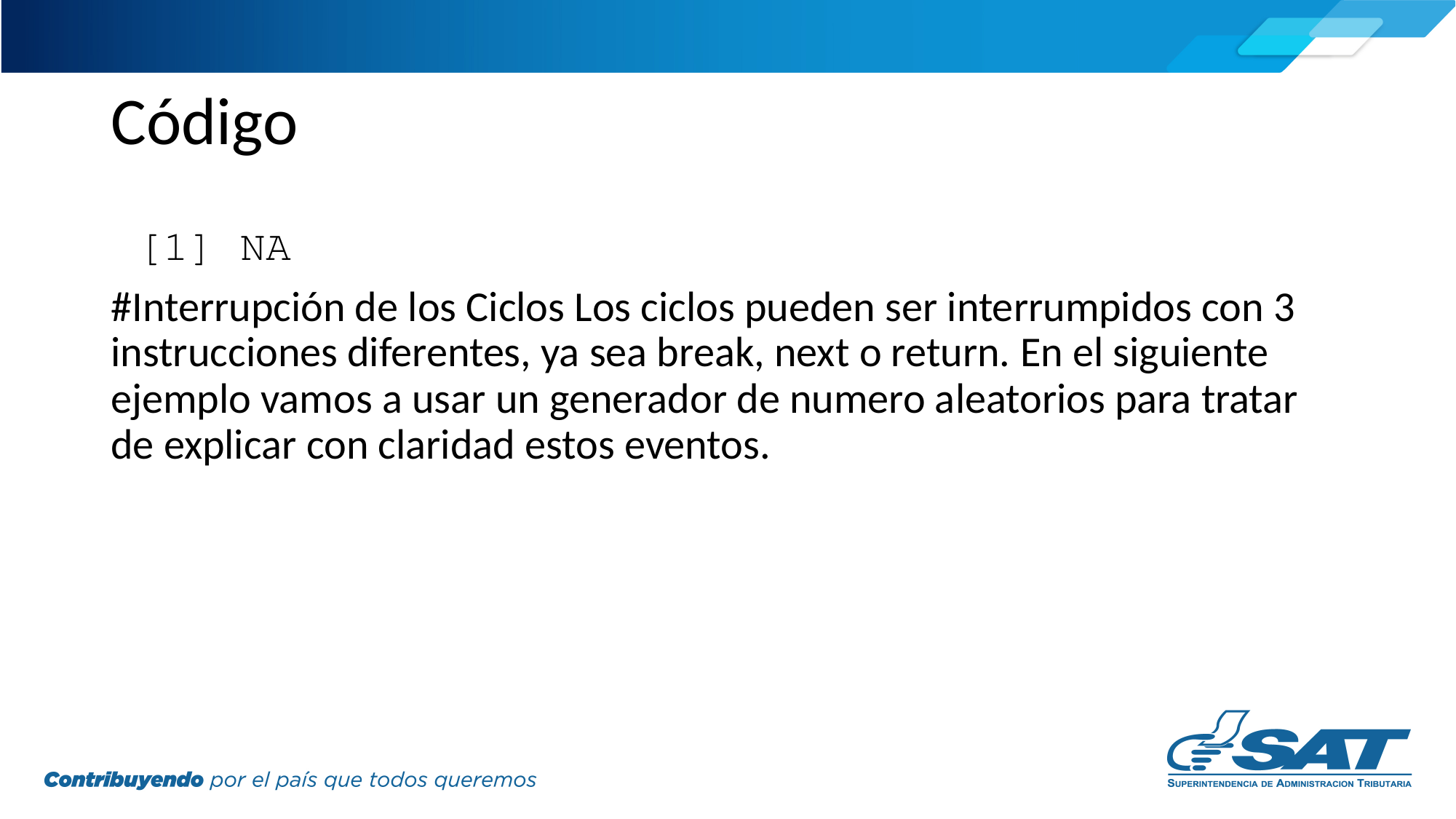

# Código
[1] NA
#Interrupción de los Ciclos Los ciclos pueden ser interrumpidos con 3 instrucciones diferentes, ya sea break, next o return. En el siguiente ejemplo vamos a usar un generador de numero aleatorios para tratar de explicar con claridad estos eventos.